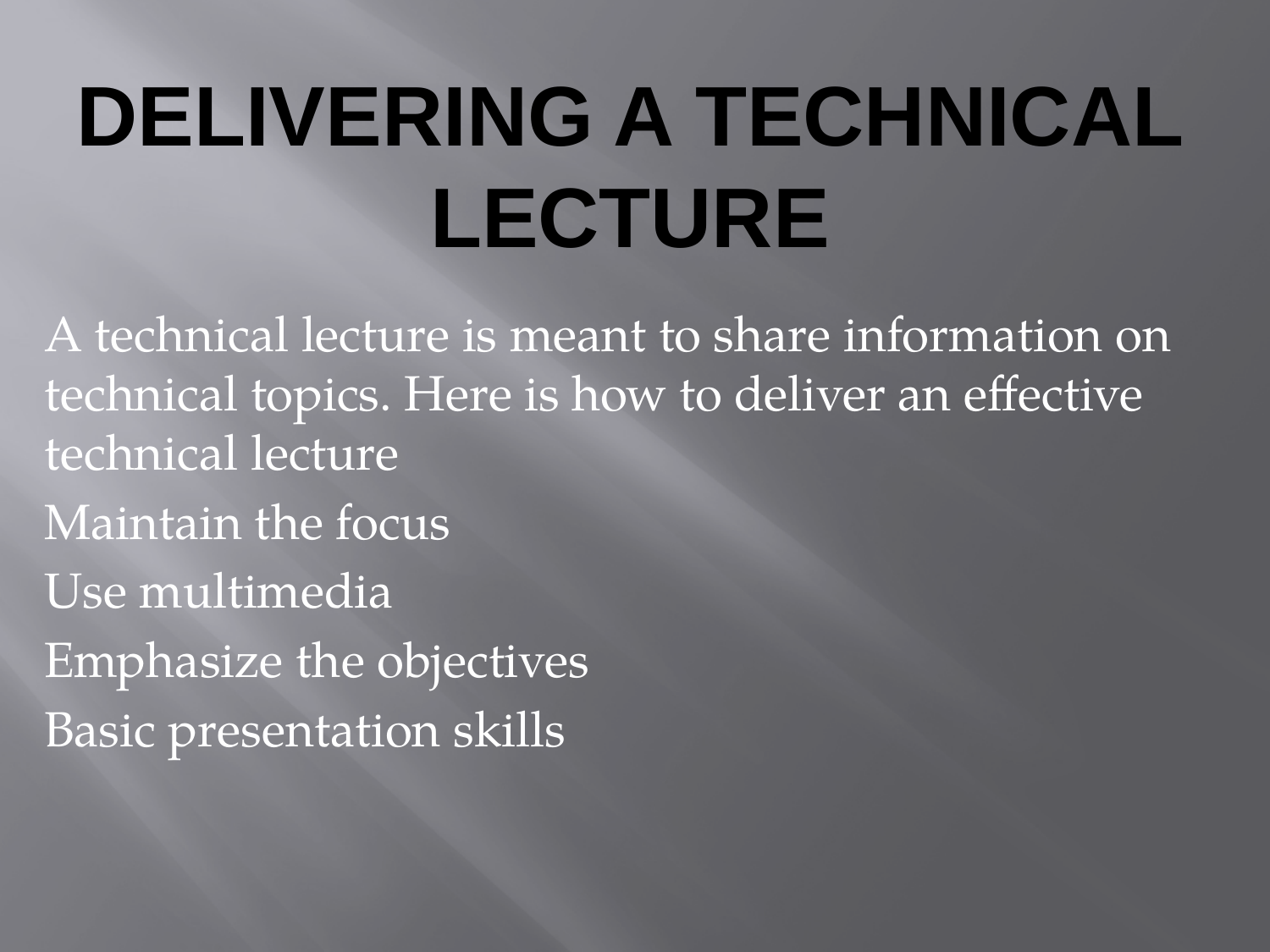

# Delivering a technical lecture
A technical lecture is meant to share information on technical topics. Here is how to deliver an effective technical lecture
Maintain the focus
Use multimedia
Emphasize the objectives
Basic presentation skills